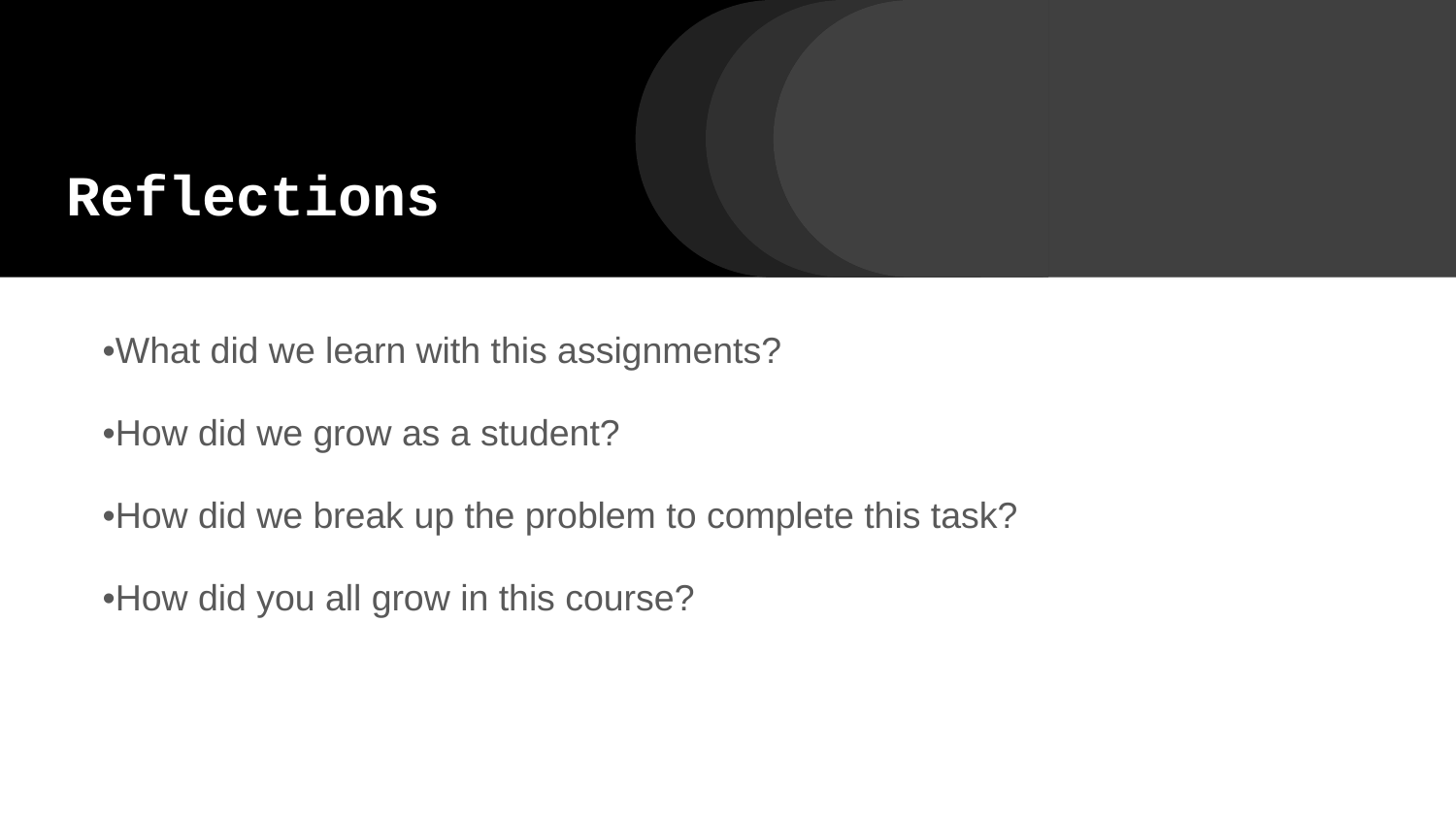

# Reflections
•What did we learn with this assignments?
•How did we grow as a student?
•How did we break up the problem to complete this task?
•How did you all grow in this course?